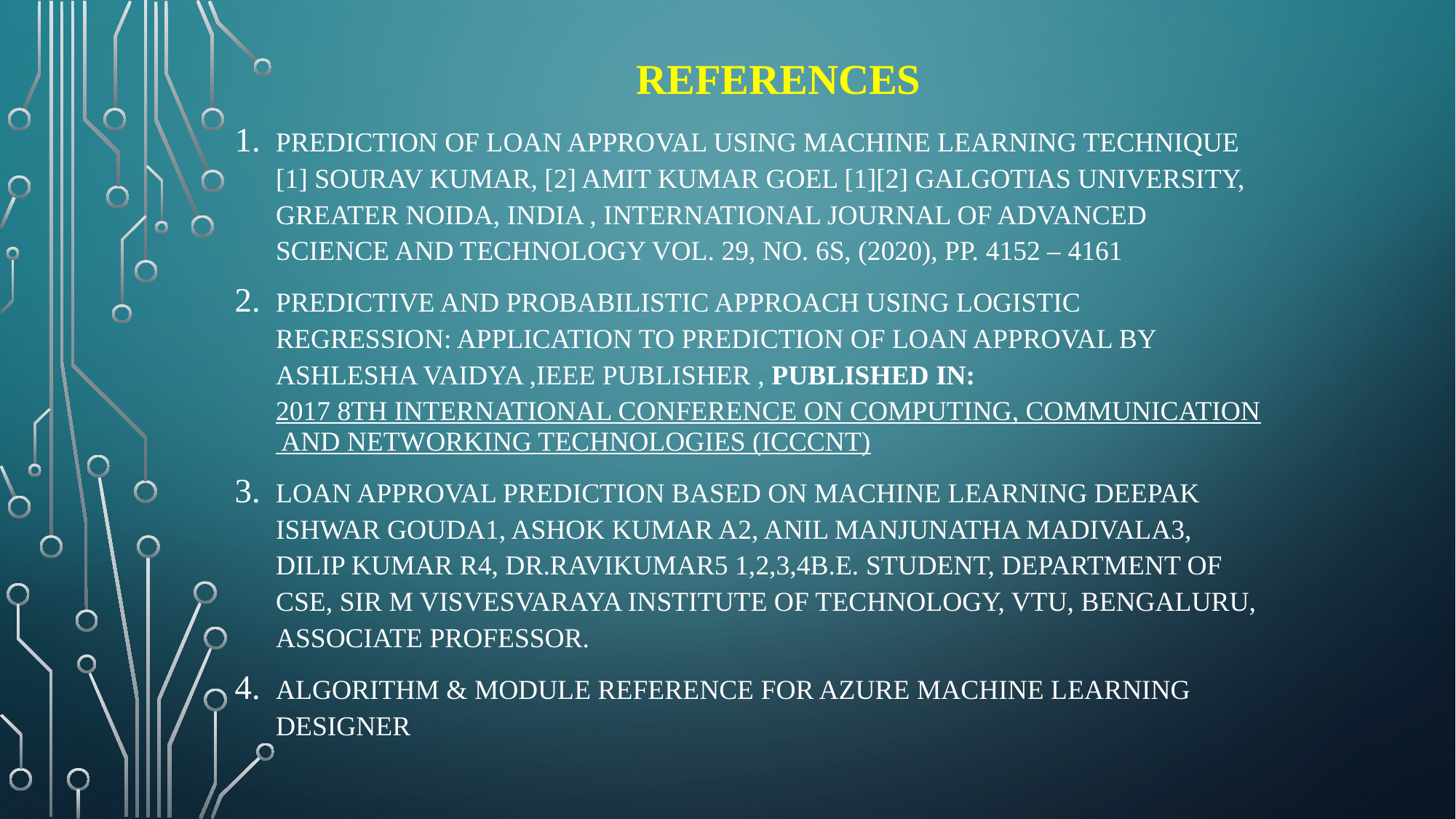

# REFERENCES
Prediction of Loan Approval using Machine Learning Technique [1] Sourav Kumar, [2] Amit Kumar Goel [1][2] Galgotias University, Greater Noida, India , International Journal of Advanced Science and Technology Vol. 29, No. 6s, (2020), pp. 4152 – 4161
Predictive and probabilistic approach using logistic regression: Application to prediction of loan approval by ASHLESHA VAIDYA ,IEEE PUBLISHER , Published in: 2017 8th International Conference on Computing, Communication and Networking Technologies (ICCCNT)
LOAN APPROVAL PREDICTION BASED ON MACHINE LEARNING Deepak Ishwar Gouda1, Ashok Kumar A2, Anil Manjunatha Madivala3, Dilip Kumar R4, Dr.Ravikumar5 1,2,3,4B.E. Student, Department of CSE, Sir M Visvesvaraya Institute of Technology, VTU, Bengaluru, Associate Professor.
Algorithm & module reference for Azure Machine Learning designer